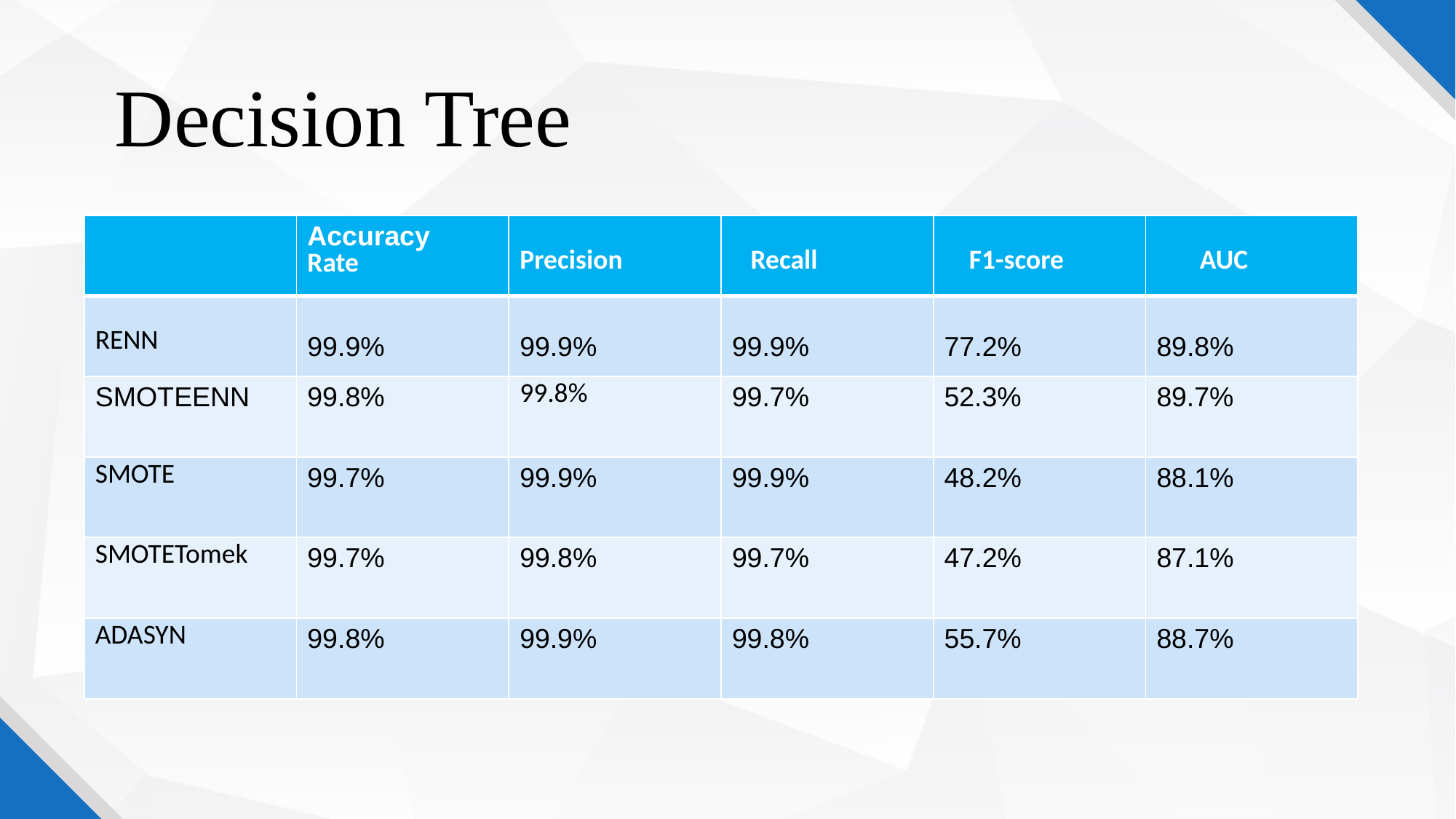

# Decision Tree
|  | Accuracy Rate | Precision | Recall | F1-score | AUC |
| --- | --- | --- | --- | --- | --- |
| RENN | 99.9% | 99.9% | 99.9% | 77.2% | 89.8% |
| SMOTEENN | 99.8% | 99.8% | 99.7% | 52.3% | 89.7% |
| SMOTE | 99.7% | 99.9% | 99.9% | 48.2% | 88.1% |
| SMOTETomek | 99.7% | 99.8% | 99.7% | 47.2% | 87.1% |
| ADASYN | 99.8% | 99.9% | 99.8% | 55.7% | 88.7% |